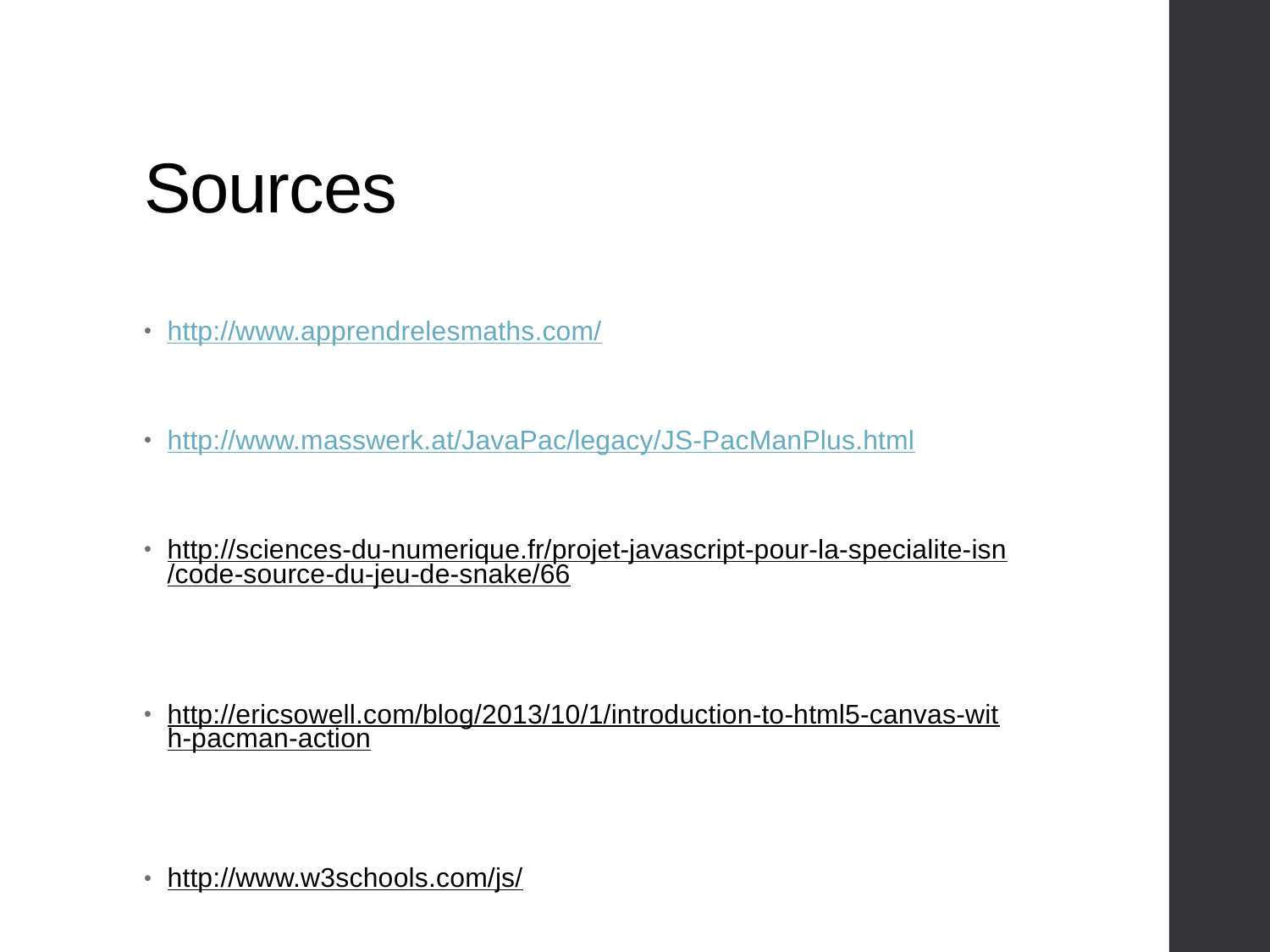

# Sources

http://www.apprendrelesmaths.com/

http://www.masswerk.at/JavaPac/legacy/JS-PacManPlus.html

http://sciences-du-numerique.fr/projet-javascript-pour-la-specialite-isn/code-source-du-jeu-de-snake/66

http://ericsowell.com/blog/2013/10/1/introduction-to-html5-canvas-with-pacman-action

http://www.w3schools.com/js/